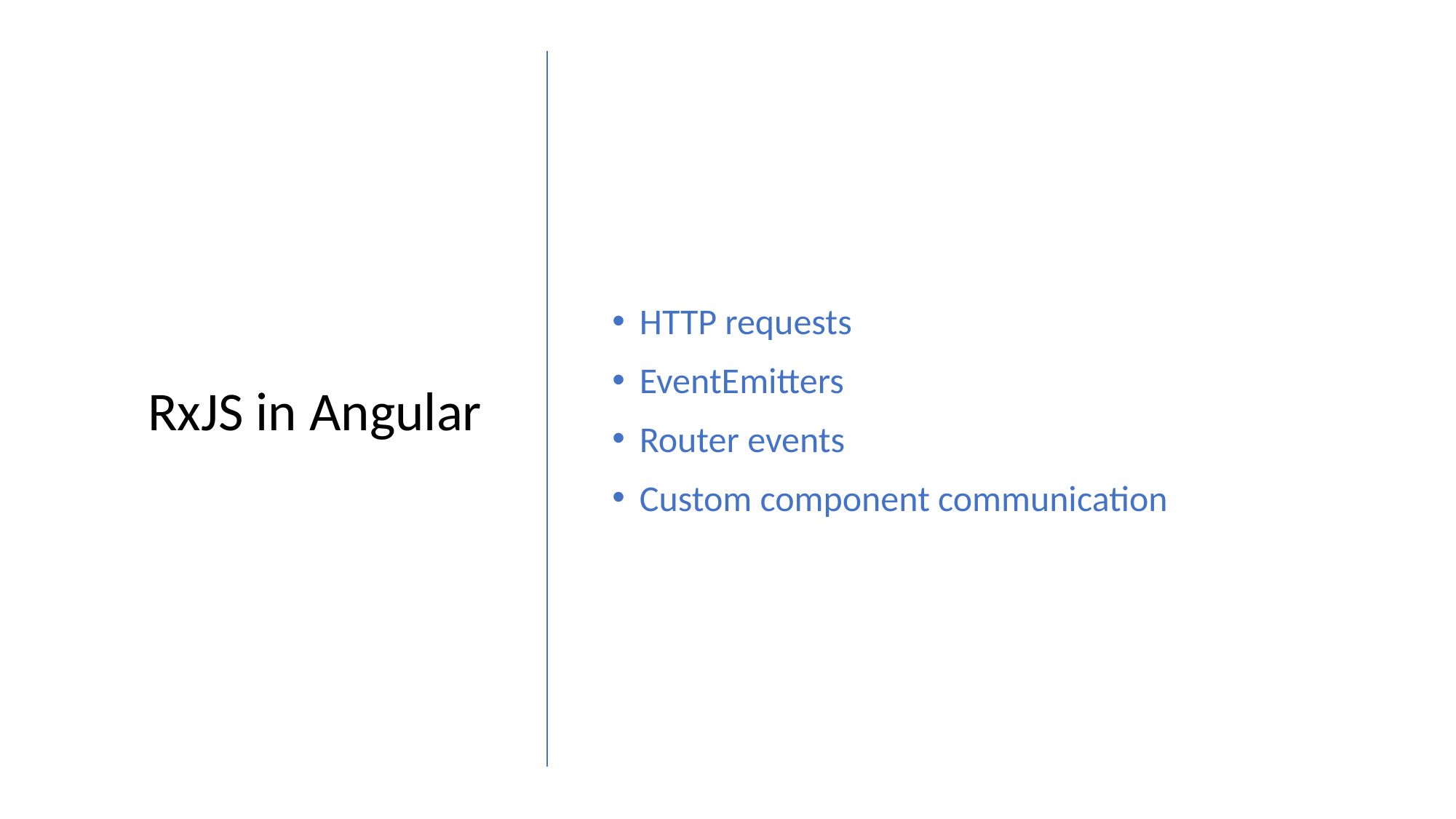

HTTP requests
EventEmitters
Router events
Custom component communication
RxJS in Angular